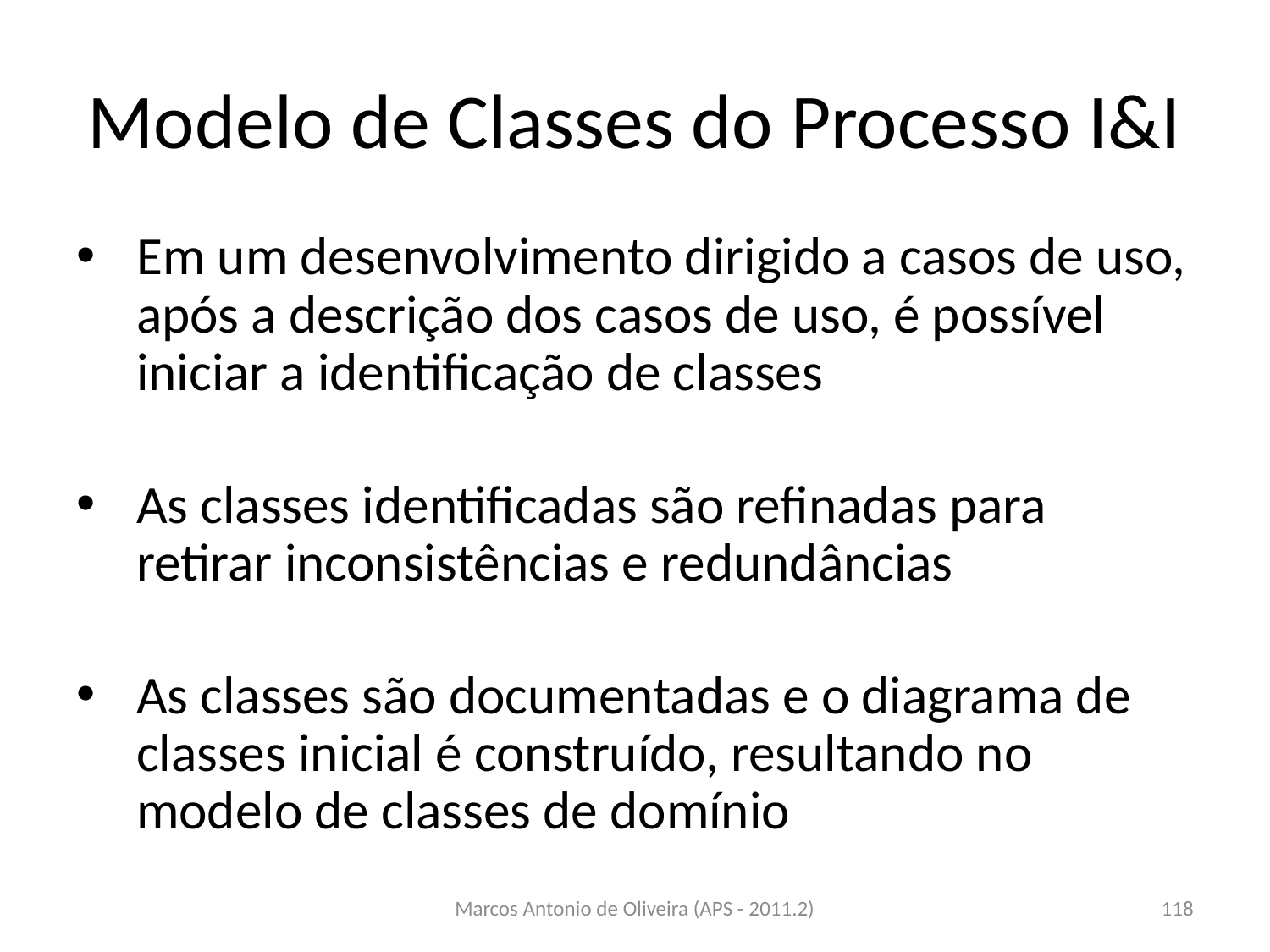

# Modelo de Classes do Processo I&I
Em um desenvolvimento dirigido a casos de uso, após a descrição dos casos de uso, é possível iniciar a identificação de classes

As classes identificadas são refinadas para retirar inconsistências e redundâncias

As classes são documentadas e o diagrama de classes inicial é construído, resultando no modelo de classes de domínio
Marcos Antonio de Oliveira (APS - 2011.2)
118